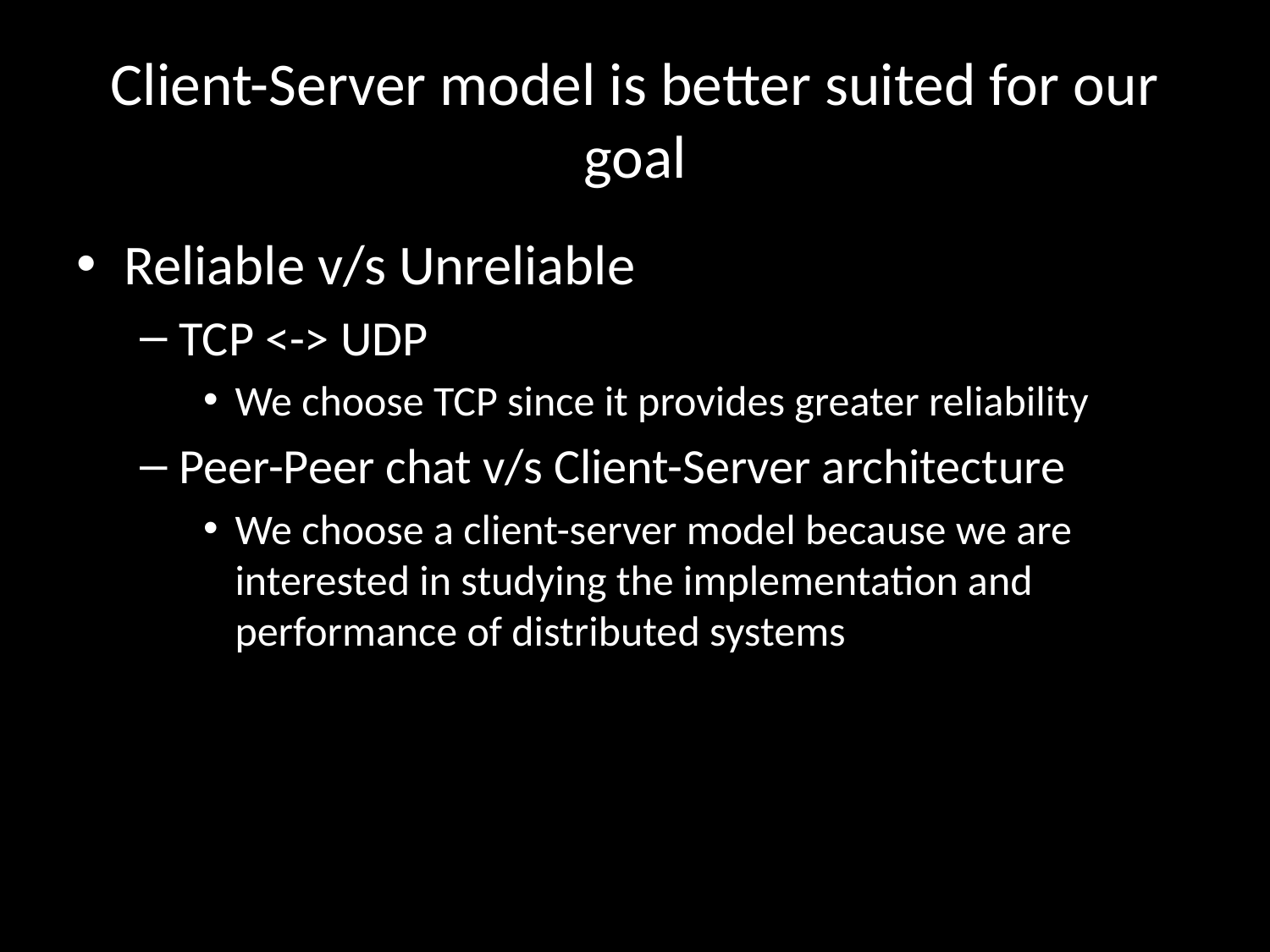

# Client-Server model is better suited for our goal
Reliable v/s Unreliable
TCP <-> UDP
We choose TCP since it provides greater reliability
Peer-Peer chat v/s Client-Server architecture
We choose a client-server model because we are interested in studying the implementation and performance of distributed systems